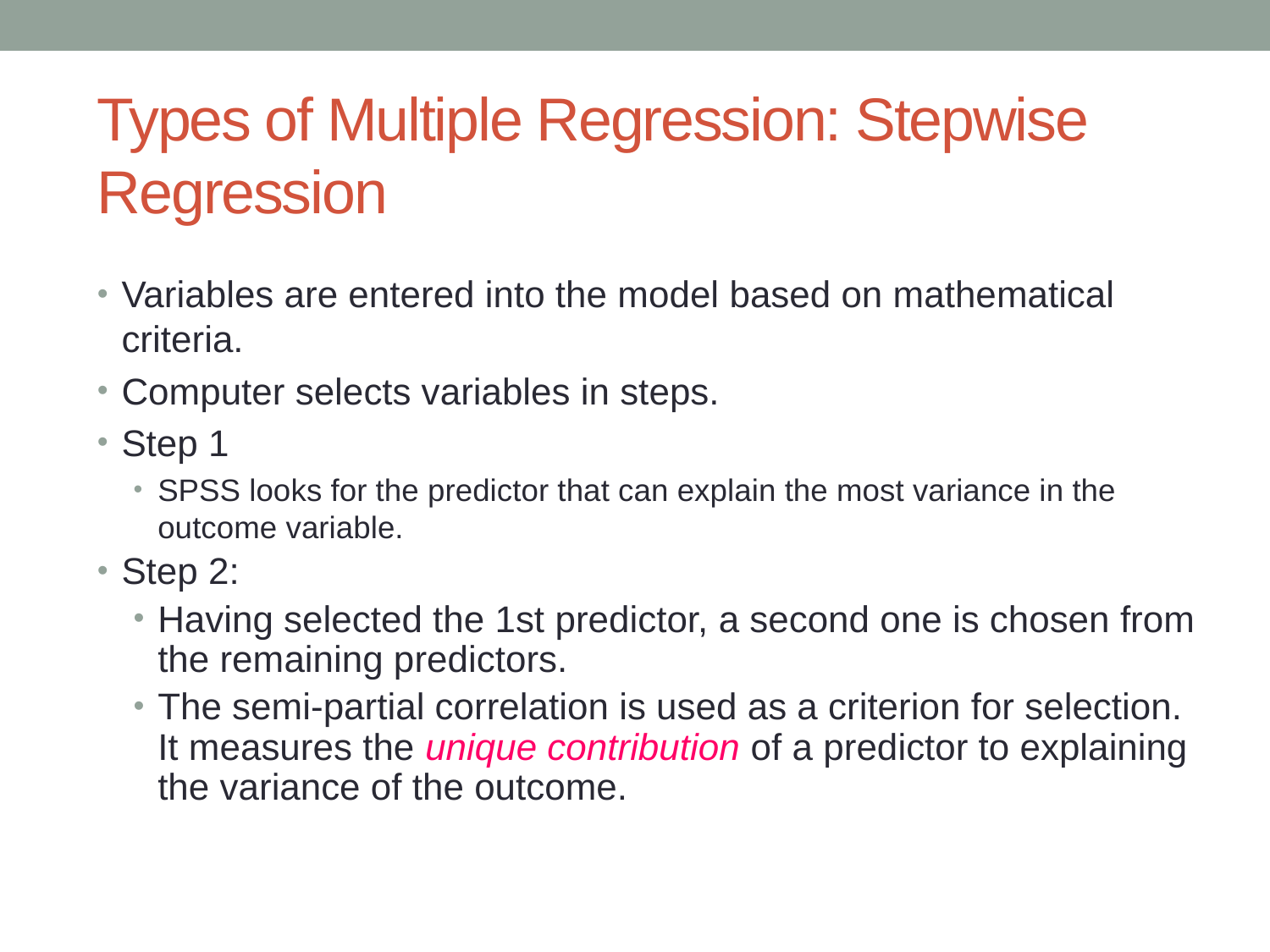

# Types of Multiple Regression: Stepwise Regression
Variables are entered into the model based on mathematical criteria.
Computer selects variables in steps.
Step 1
SPSS looks for the predictor that can explain the most variance in the outcome variable.
Step 2:
Having selected the 1st predictor, a second one is chosen from the remaining predictors.
The semi-partial correlation is used as a criterion for selection. It measures the unique contribution of a predictor to explaining the variance of the outcome.

Slide 49